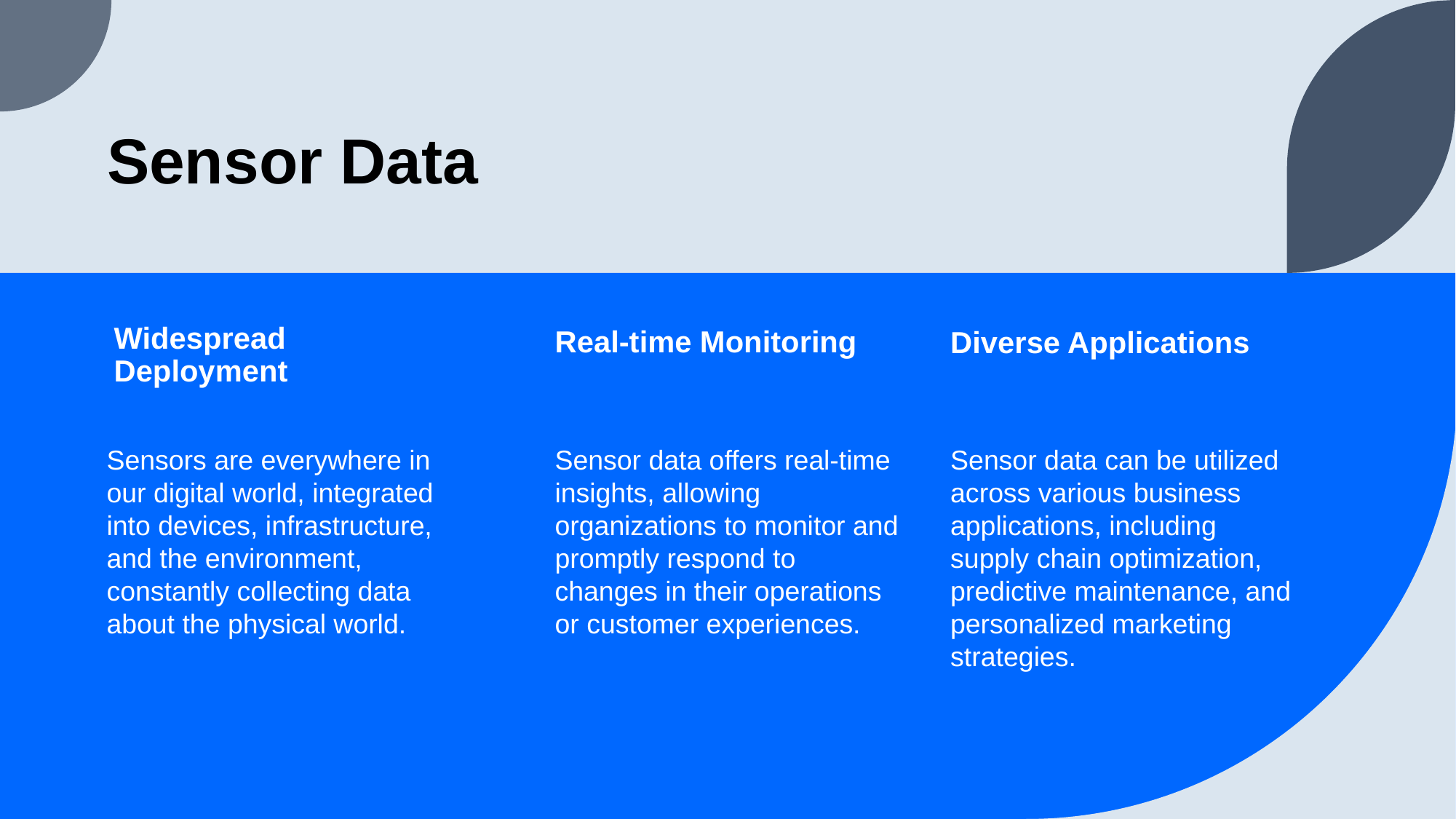

# Sensor Data
Real-time Monitoring
Widespread Deployment

Diverse Applications
Sensors are everywhere in our digital world, integrated into devices, infrastructure, and the environment, constantly collecting data about the physical world.
Sensor data offers real-time insights, allowing organizations to monitor and promptly respond to changes in their operations or customer experiences.
Sensor data can be utilized across various business applications, including supply chain optimization, predictive maintenance, and personalized marketing strategies.